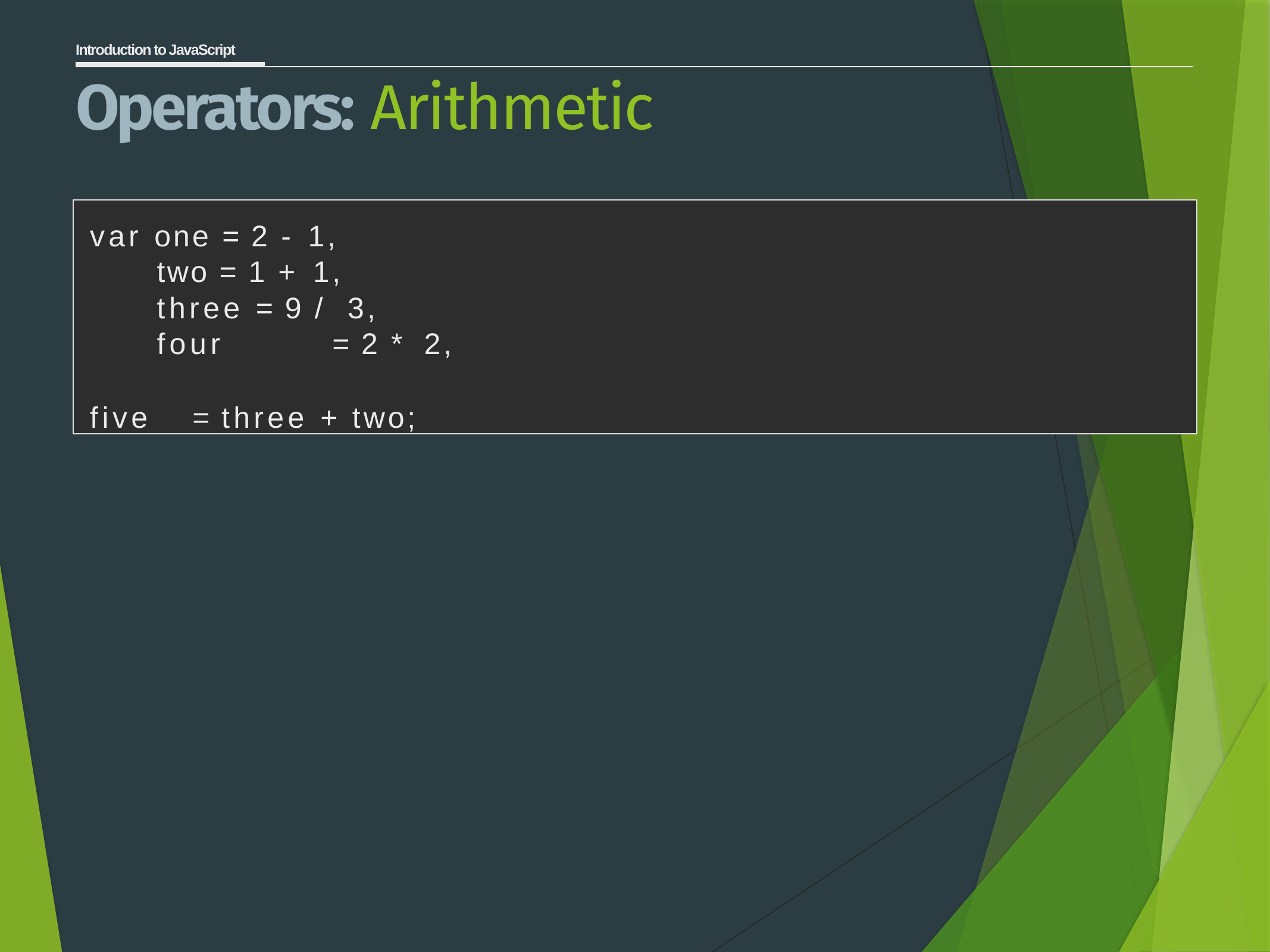

Introduction to JavaScript

# Operators: Arithmetic

var one = 2 - 1,
two = 1 + 1,
three = 9 / 3,
four	= 2 * 2,

five	= three + two;